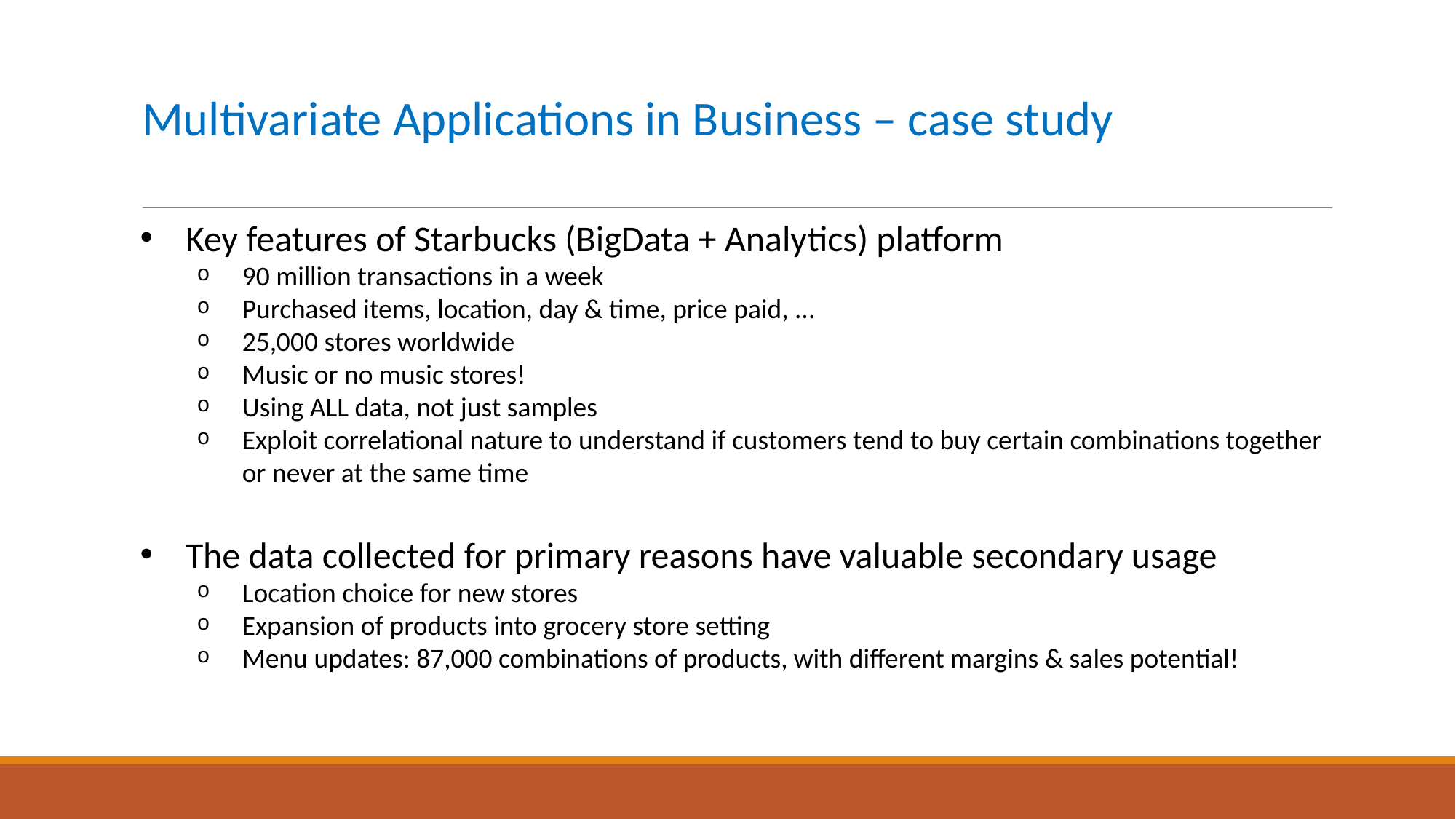

# Multivariate Applications in Business – case study
Key features of Starbucks (BigData + Analytics) platform
90 million transactions in a week
Purchased items, location, day & time, price paid, ...
25,000 stores worldwide
Music or no music stores!
Using ALL data, not just samples
Exploit correlational nature to understand if customers tend to buy certain combinations together or never at the same time

The data collected for primary reasons have valuable secondary usage
Location choice for new stores
Expansion of products into grocery store setting
Menu updates: 87,000 combinations of products, with different margins & sales potential!